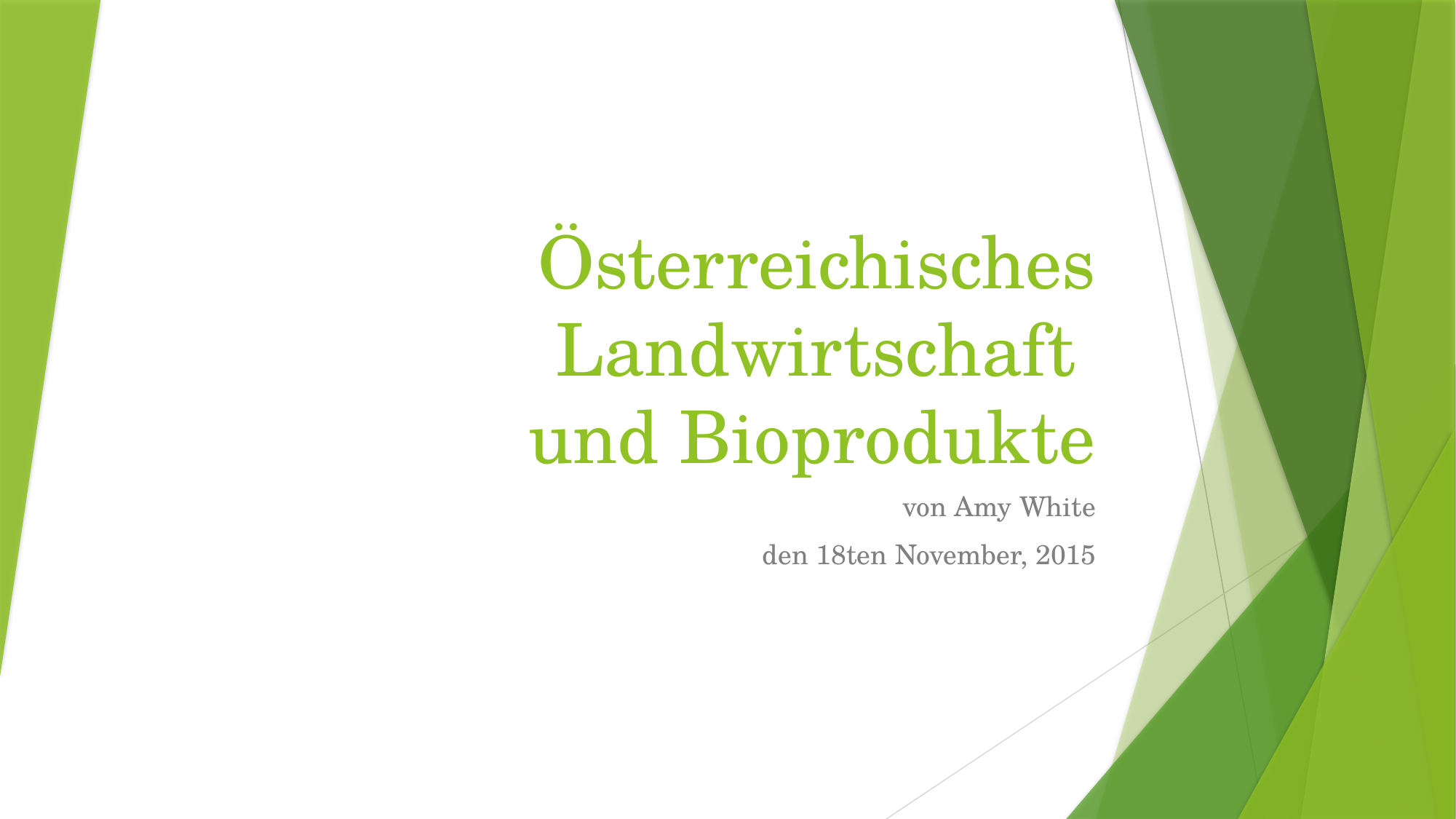

# Österreichisches Landwirtschaft und Bioprodukte
von Amy White
den 18ten November, 2015